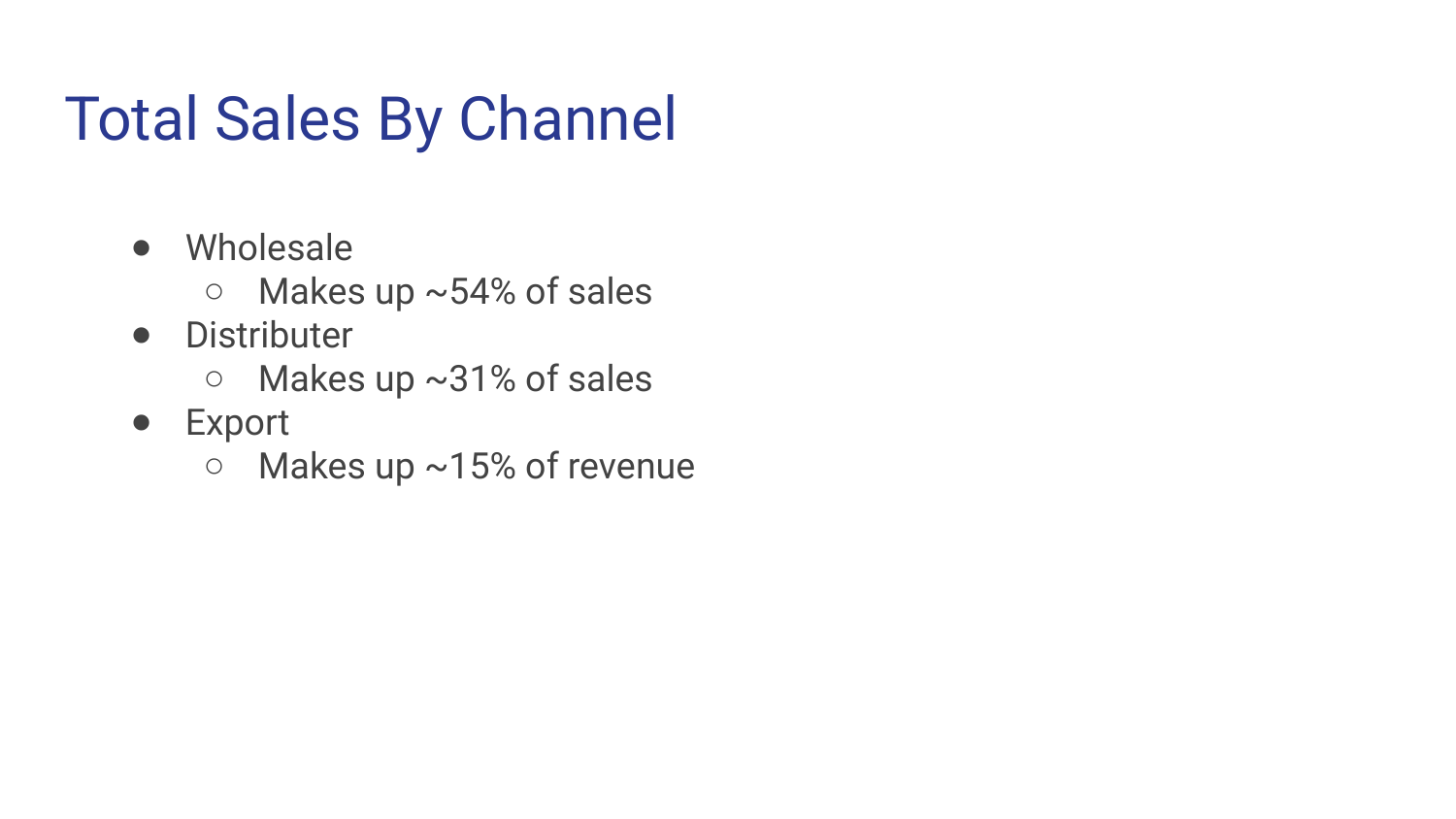

# Total Sales By Channel
Wholesale
Makes up ~54% of sales
Distributer
Makes up ~31% of sales
Export
Makes up ~15% of revenue